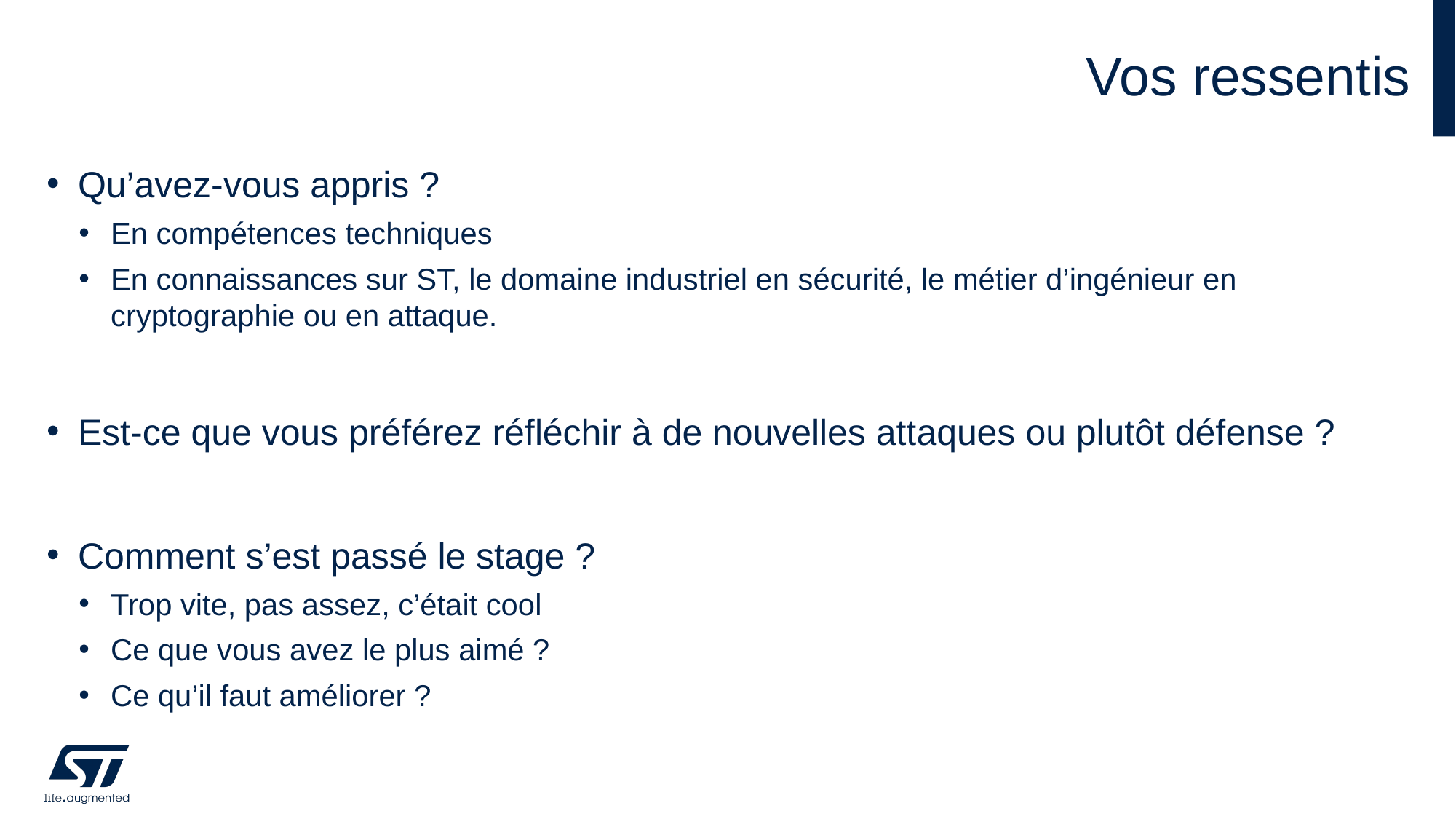

# Vos ressentis
Qu’avez-vous appris ?
En compétences techniques
En connaissances sur ST, le domaine industriel en sécurité, le métier d’ingénieur en cryptographie ou en attaque.

Est-ce que vous préférez réfléchir à de nouvelles attaques ou plutôt défense ?

Comment s’est passé le stage ?
Trop vite, pas assez, c’était cool
Ce que vous avez le plus aimé ?
Ce qu’il faut améliorer ?